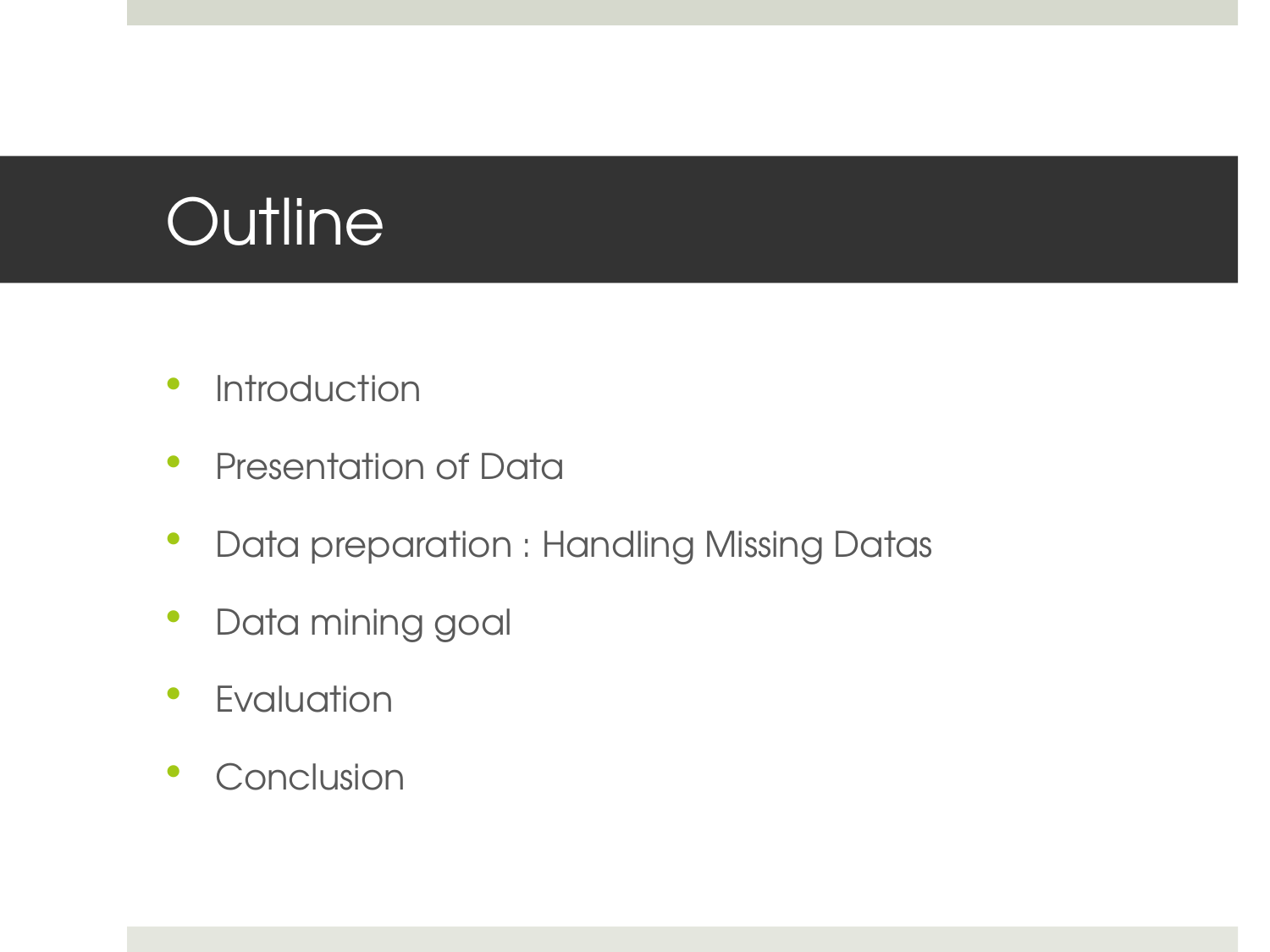

# Outline
Introduction
Presentation of Data
Data preparation : Handling Missing Datas
Data mining goal
Evaluation
Conclusion